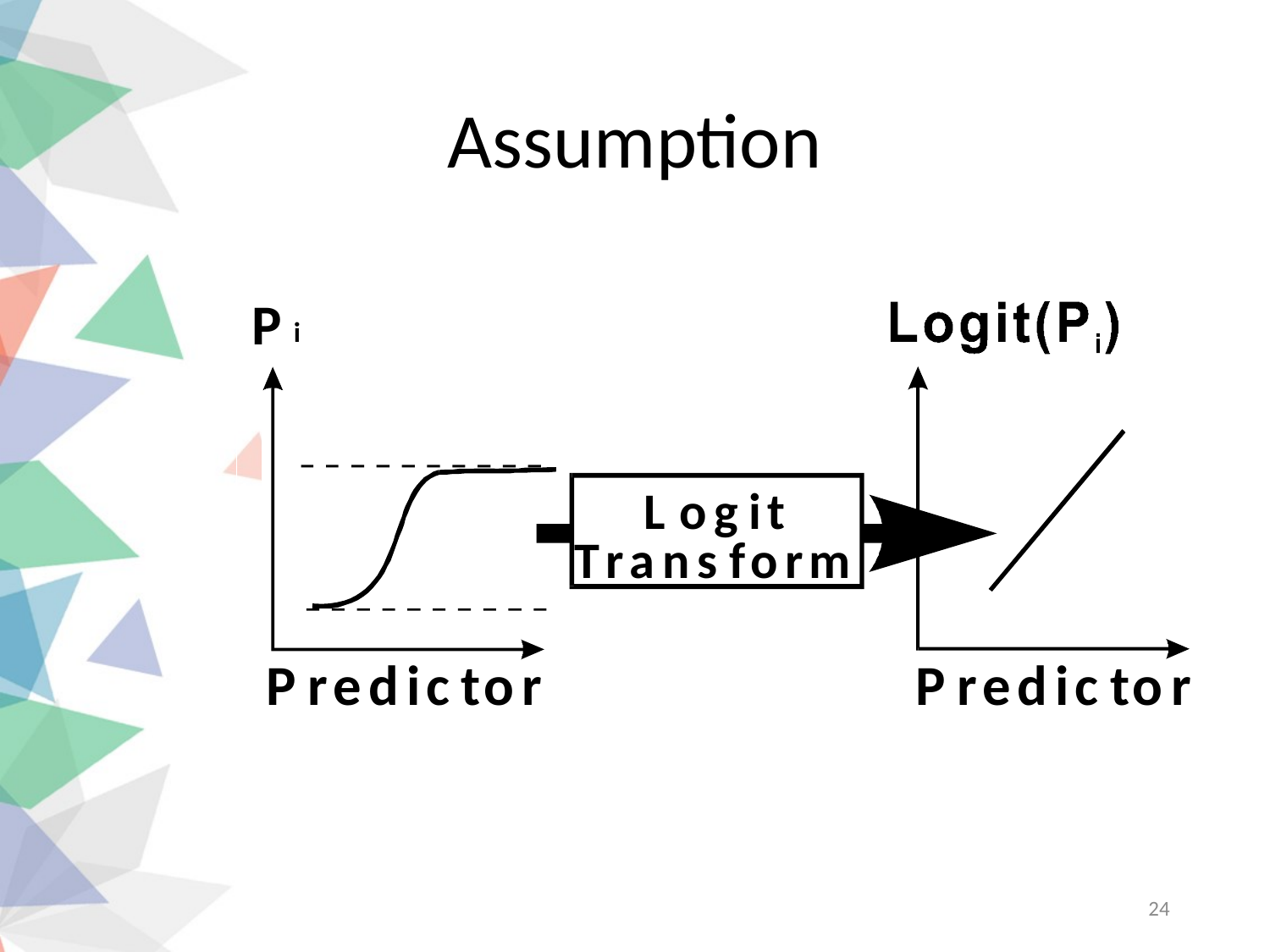

# Assumption

P

i

L
o
g
i
t

T
r
a
n
s
f
o
r
m

P
r
e
d
i
c
t
o
r
P
r
e
d
i
c
t
o
r
24